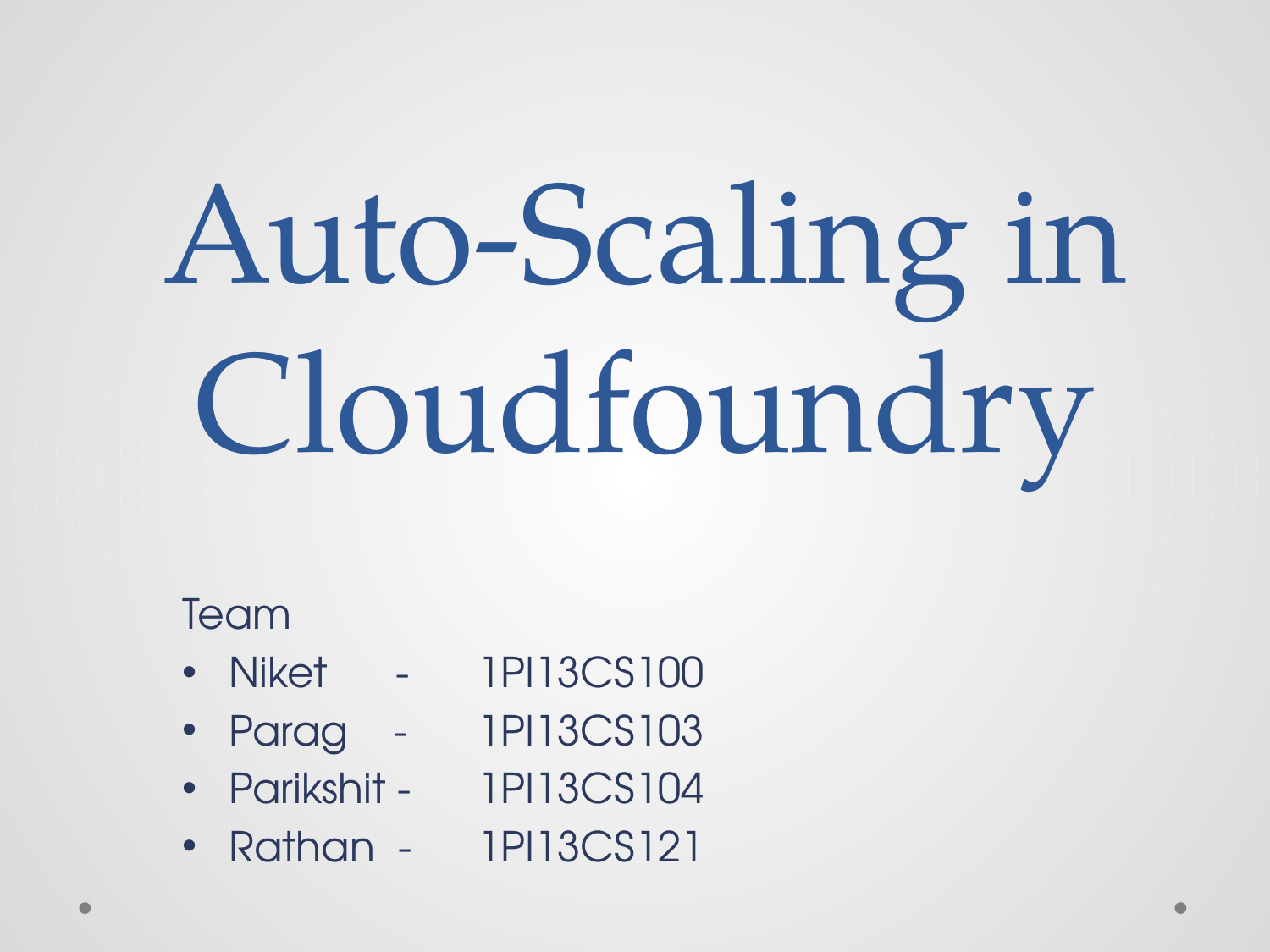

# Auto-Scaling in Cloudfoundry
Team
Niket      -	1PI13CS100
Parag    -	1PI13CS103
Parikshit -	1PI13CS104
Rathan  -	1PI13CS121